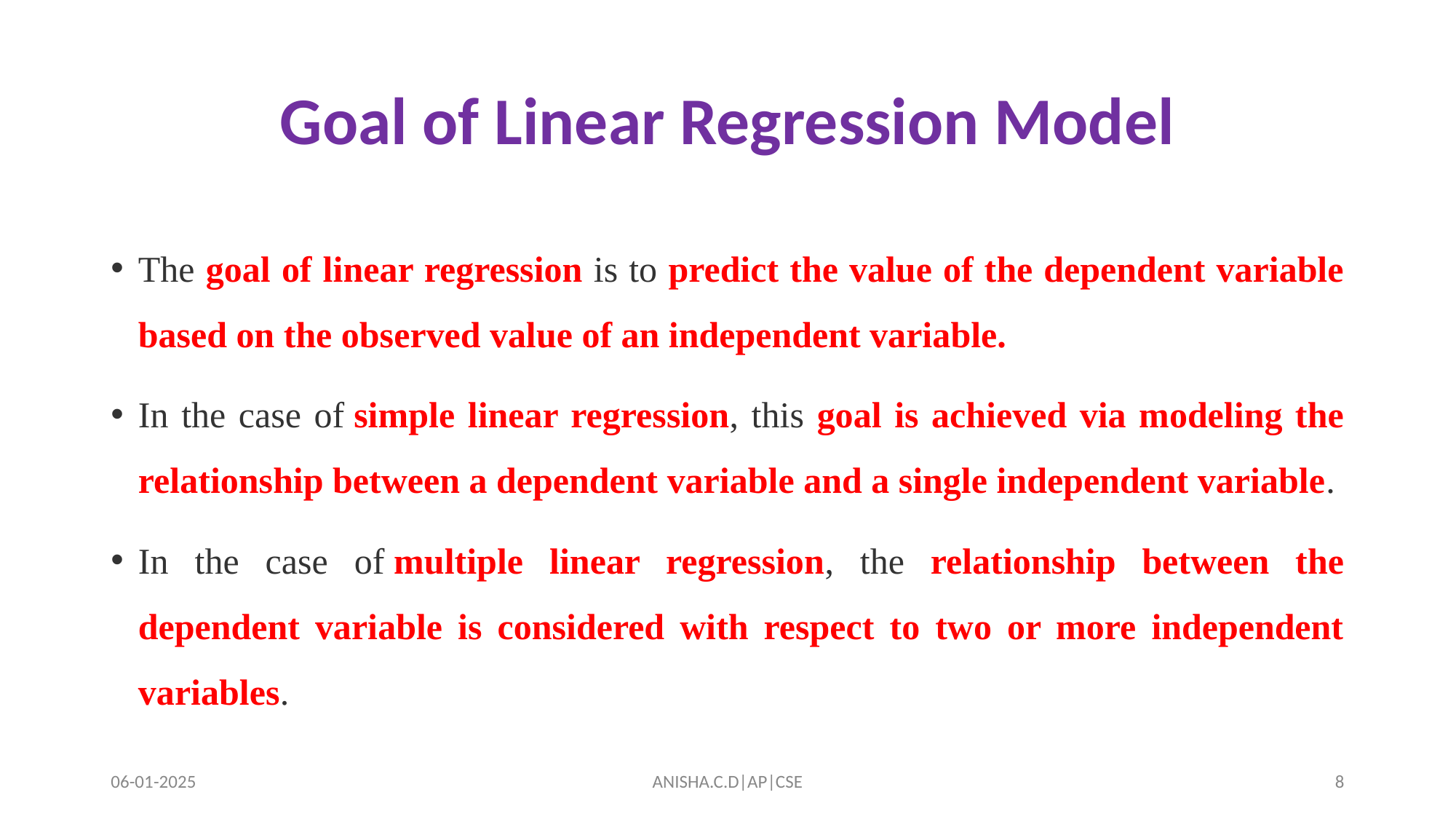

# Goal of Linear Regression Model
The goal of linear regression is to predict the value of the dependent variable based on the observed value of an independent variable.
In the case of simple linear regression, this goal is achieved via modeling the relationship between a dependent variable and a single independent variable.
In the case of multiple linear regression, the relationship between the dependent variable is considered with respect to two or more independent variables.
06-01-2025
ANISHA.C.D|AP|CSE
8